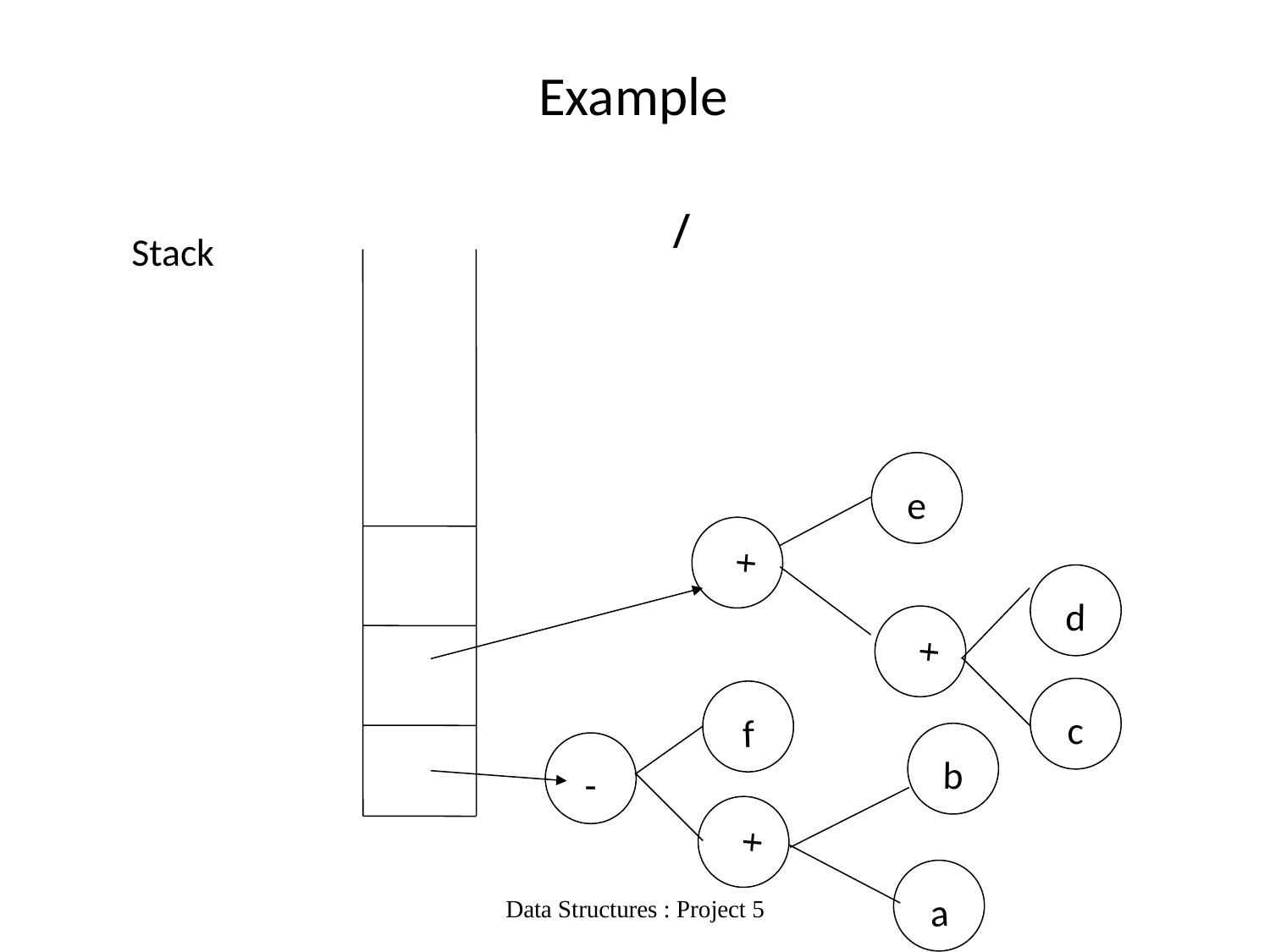

# Example
 /
Stack

e

+
d

+

c

f
b

-

+

a
Data Structures : Project 5